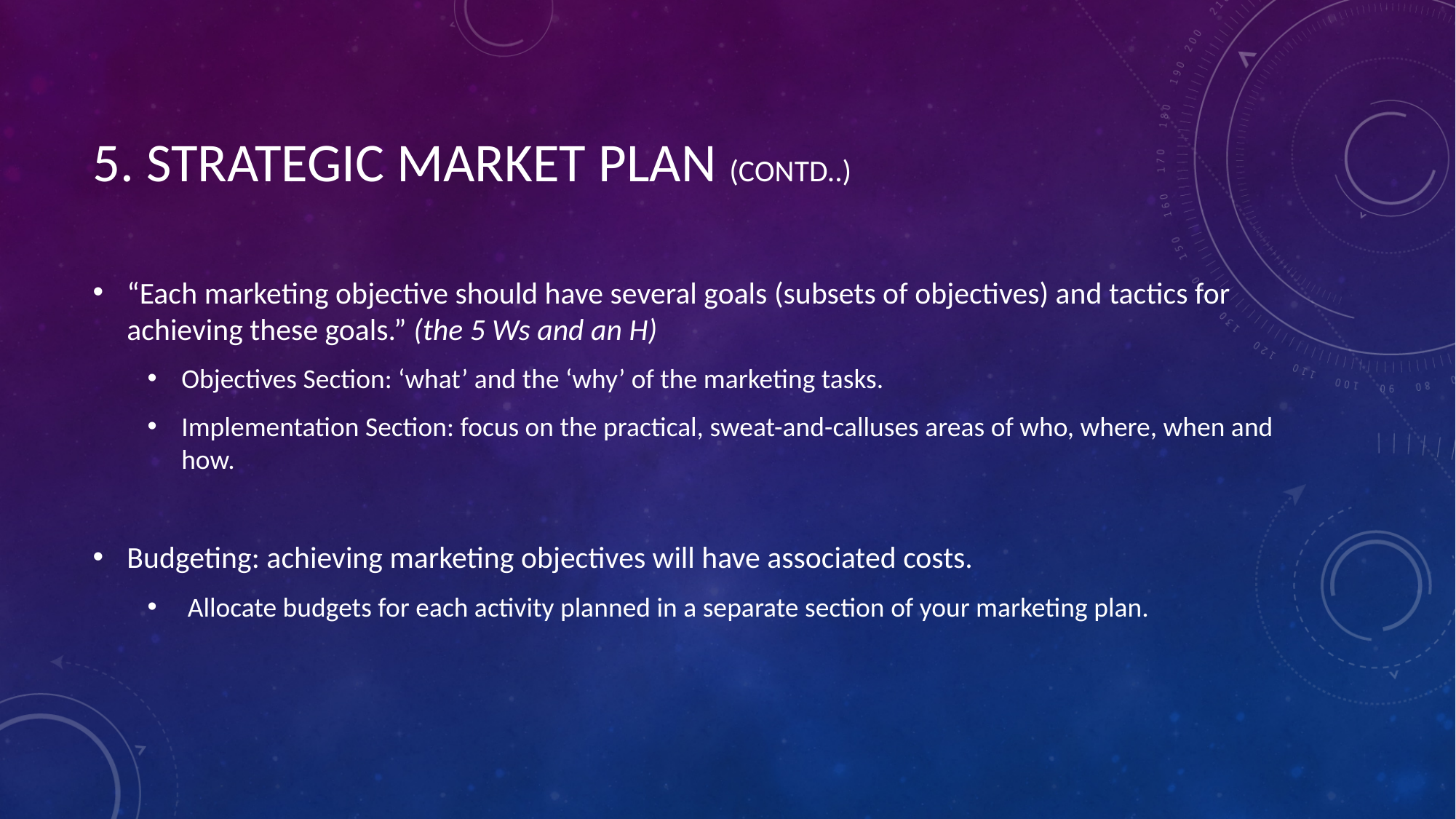

# 5. Strategic Market plan (contd..)
“Each marketing objective should have several goals (subsets of objectives) and tactics for achieving these goals.” (the 5 Ws and an H)
Objectives Section: ‘what’ and the ‘why’ of the marketing tasks.
Implementation Section: focus on the practical, sweat-and-calluses areas of who, where, when and how.

Budgeting: achieving marketing objectives will have associated costs.
 Allocate budgets for each activity planned in a separate section of your marketing plan.